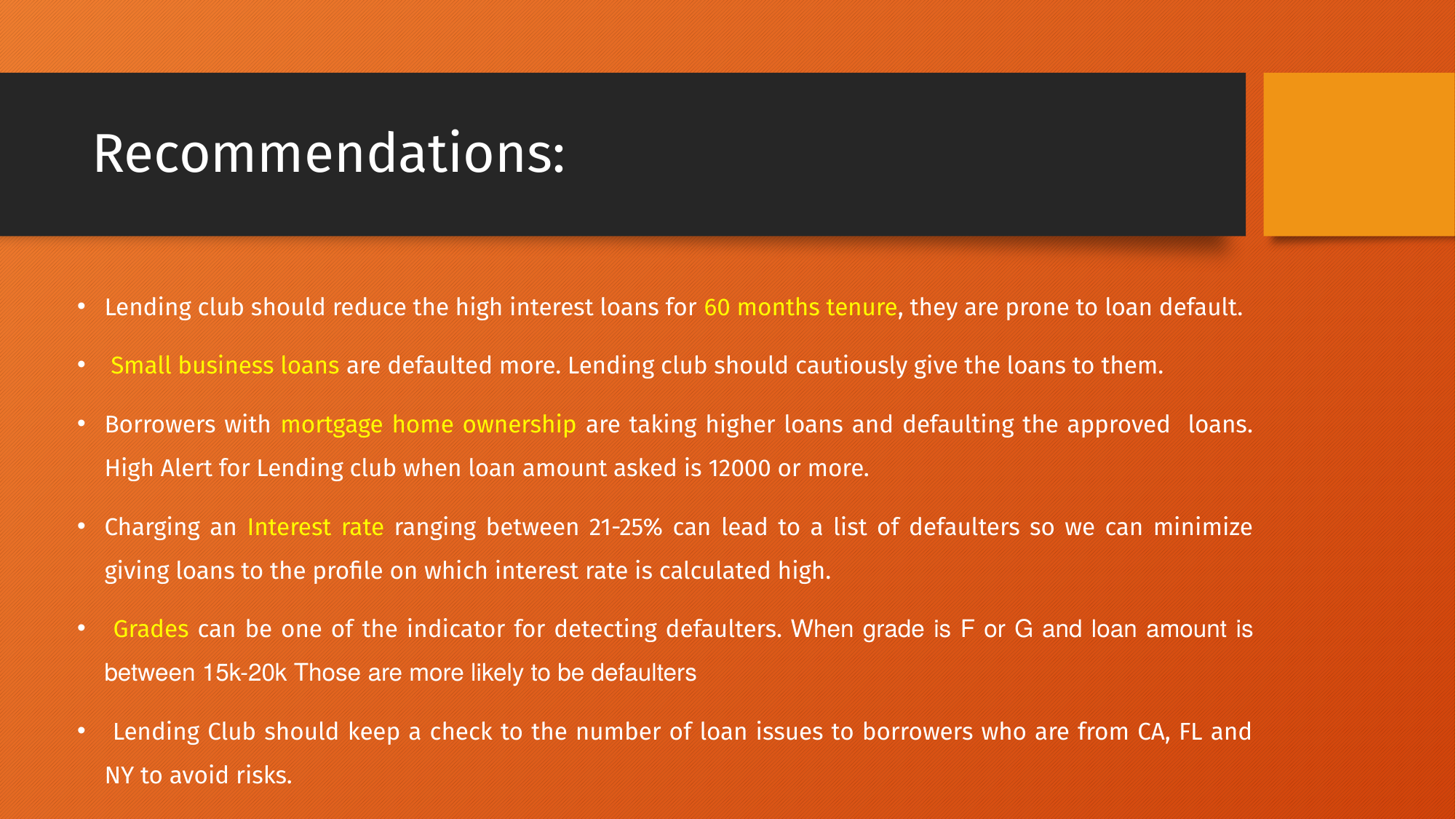

# Recommendations:
Lending club should reduce the high interest loans for 60 months tenure, they are prone to loan default.
 Small business loans are defaulted more. Lending club should cautiously give the loans to them.
Borrowers with mortgage home ownership are taking higher loans and defaulting the approved  loans. High Alert for Lending club when loan amount asked is 12000 or more.
Charging an Interest rate ranging between 21-25% can lead to a list of defaulters so we can minimize giving loans to the profile on which interest rate is calculated high.
 Grades can be one of the indicator for detecting defaulters. When grade is F or G and loan amount is between 15k-20k Those are more likely to be defaulters
 Lending Club should keep a check to the number of loan issues to borrowers who are from CA, FL and NY to avoid risks.